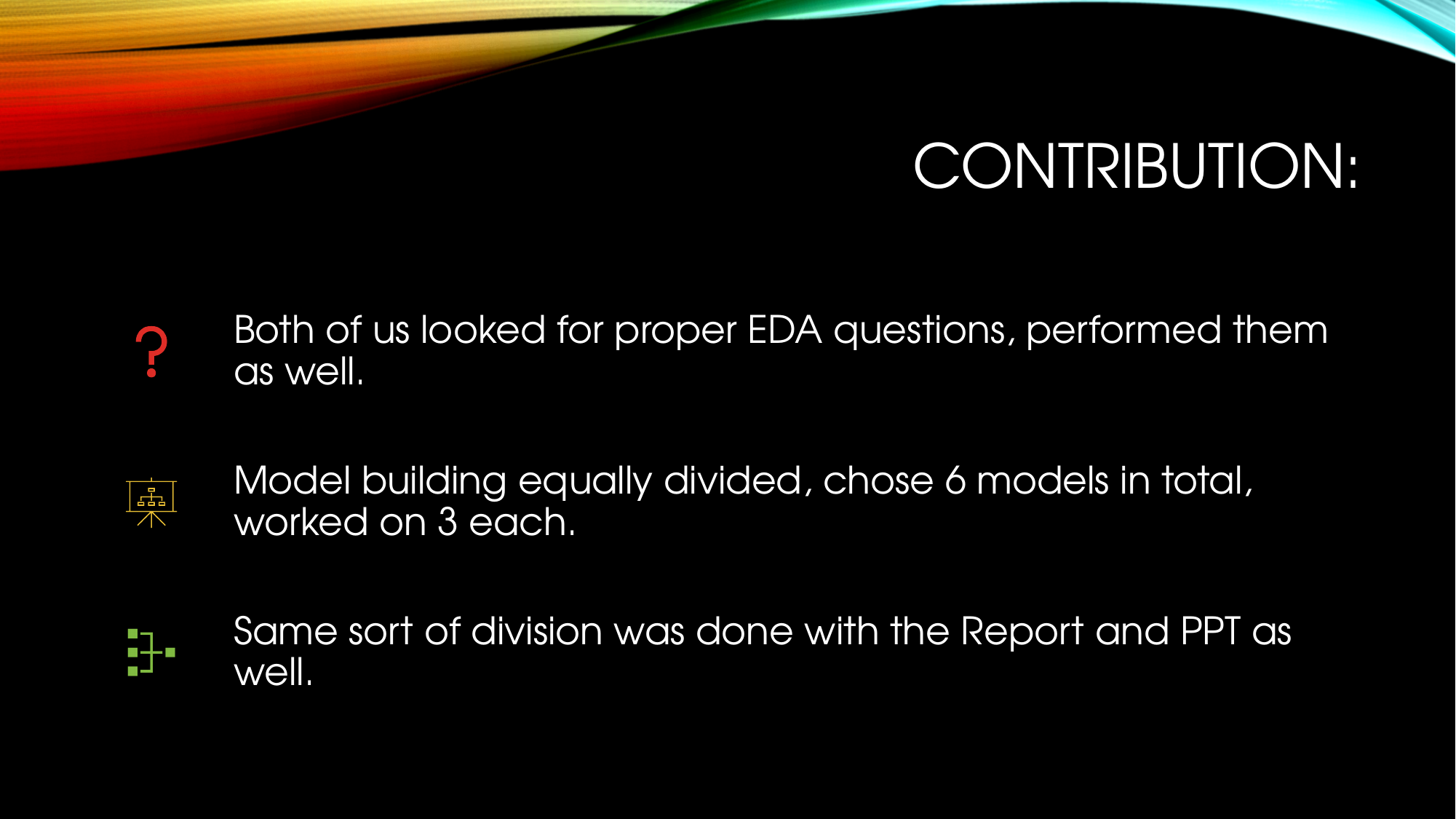

# CONTRIBUTION:
Both of us looked for proper EDA questions, performed them as well.
Model building equally divided, chose 6 models in total, worked on 3 each.
Same sort of division was done with the Report and PPT as well.